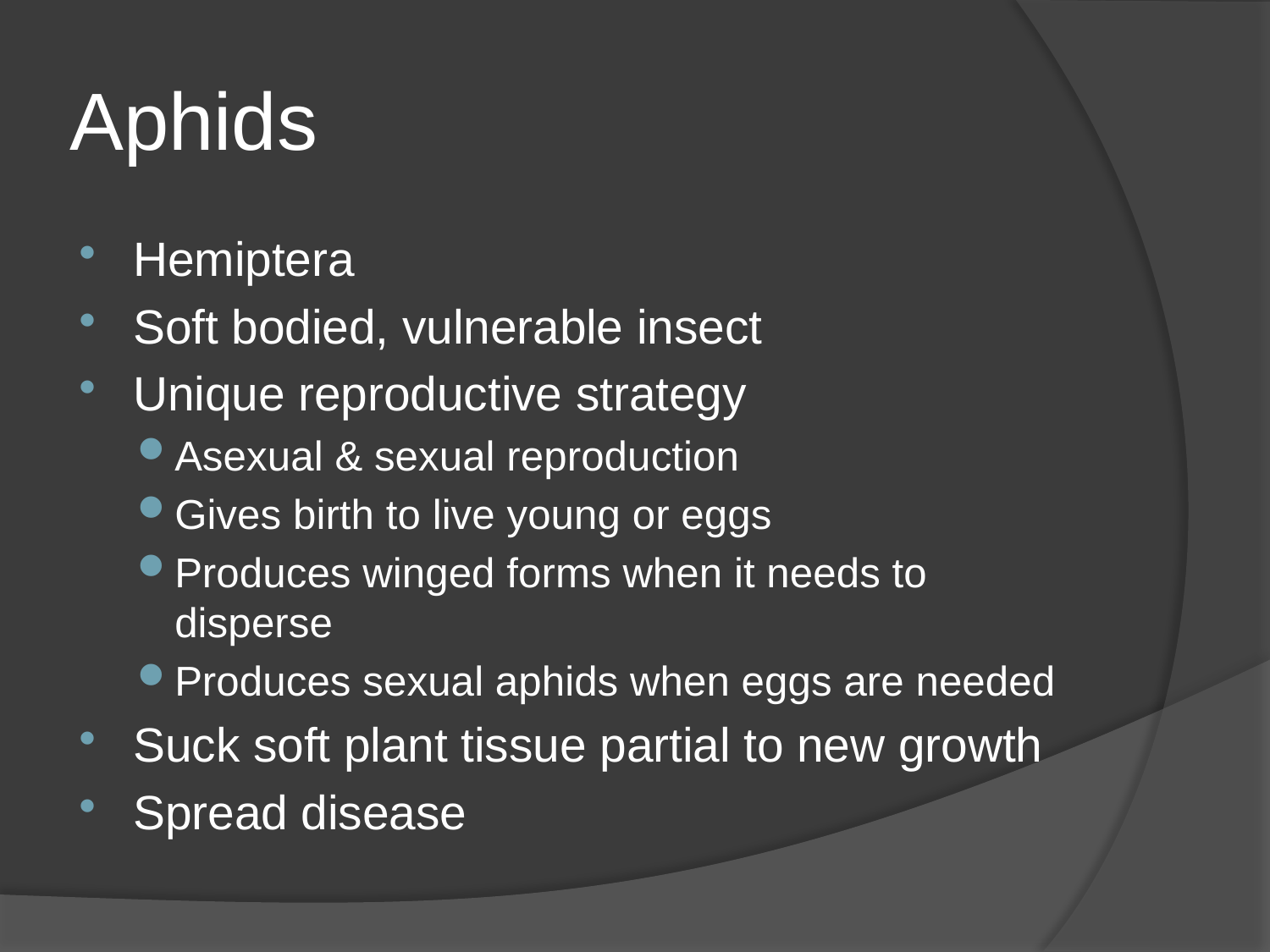

# Aphids
Hemiptera
Soft bodied, vulnerable insect
Unique reproductive strategy
Asexual & sexual reproduction
Gives birth to live young or eggs
Produces winged forms when it needs to disperse
Produces sexual aphids when eggs are needed
Suck soft plant tissue partial to new growth
Spread disease